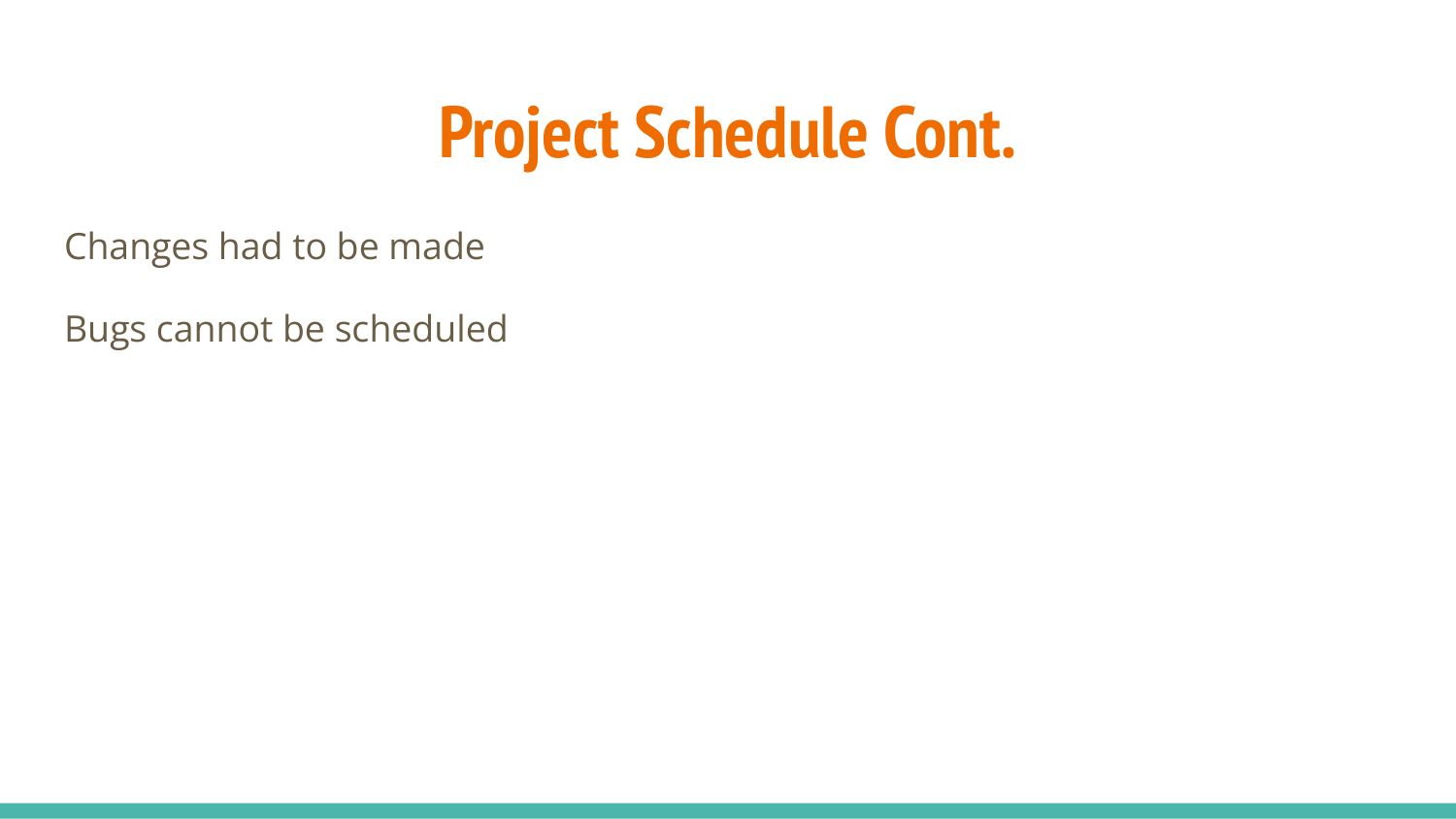

# Project Schedule Cont.
Changes had to be made
Bugs cannot be scheduled